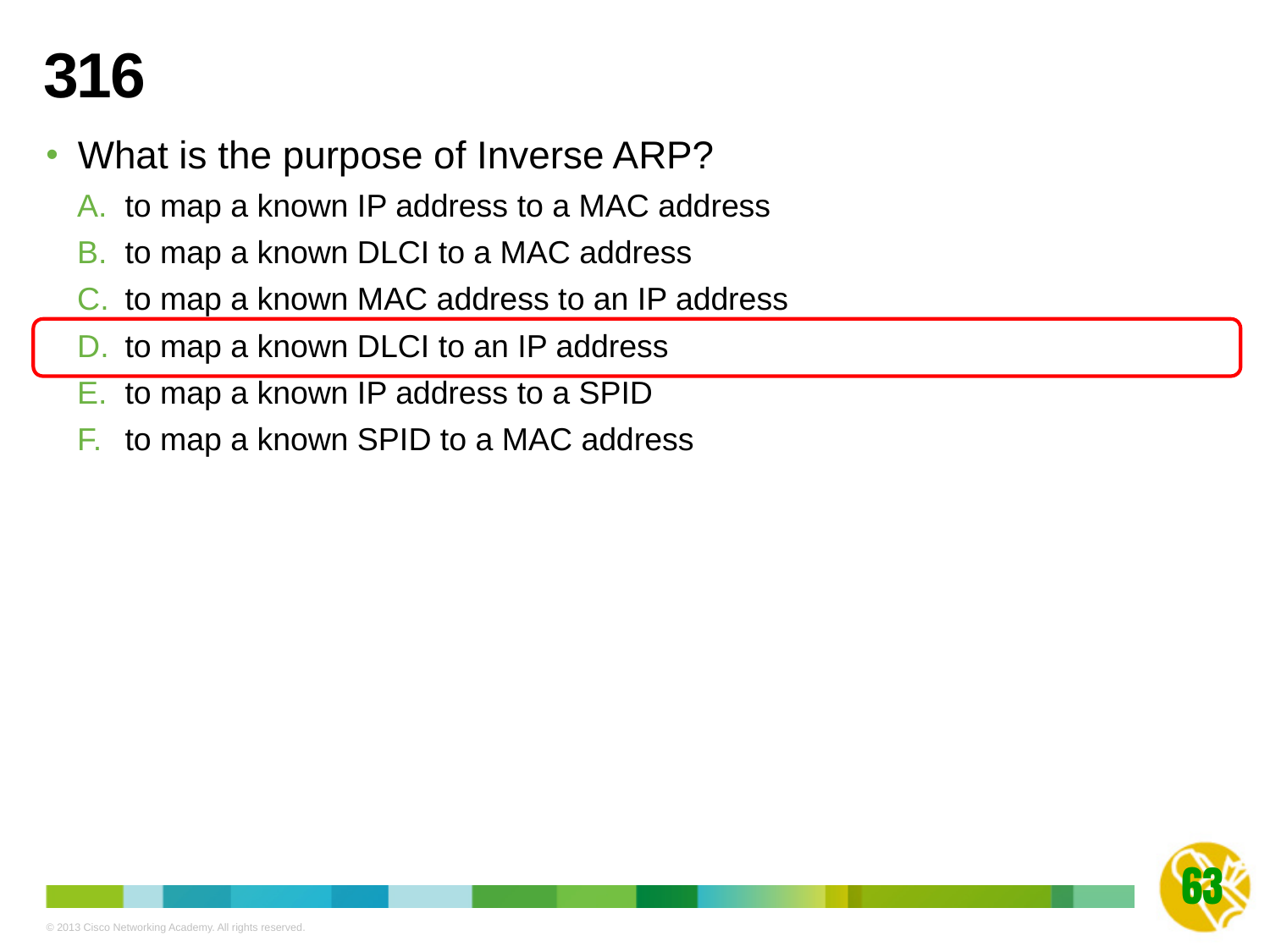

# 316
What is the purpose of Inverse ARP?
to map a known IP address to a MAC address
to map a known DLCI to a MAC address
to map a known MAC address to an IP address
to map a known DLCI to an IP address
to map a known IP address to a SPID
to map a known SPID to a MAC address